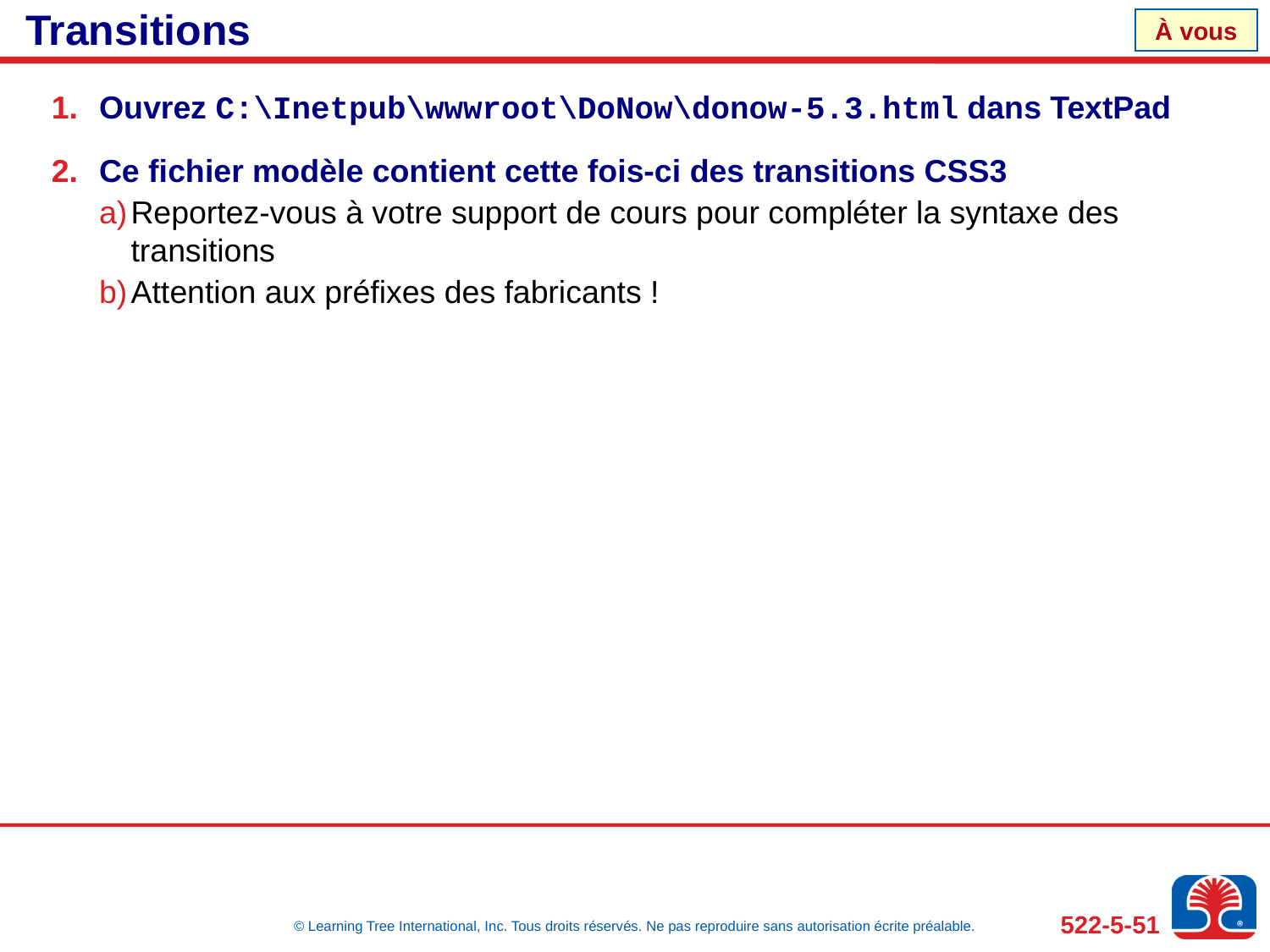

# Transitions
Ouvrez C:\Inetpub\wwwroot\DoNow\donow-5.3.html dans TextPad
Ce fichier modèle contient cette fois-ci des transitions CSS3
Reportez-vous à votre support de cours pour compléter la syntaxe des transitions
Attention aux préfixes des fabricants !